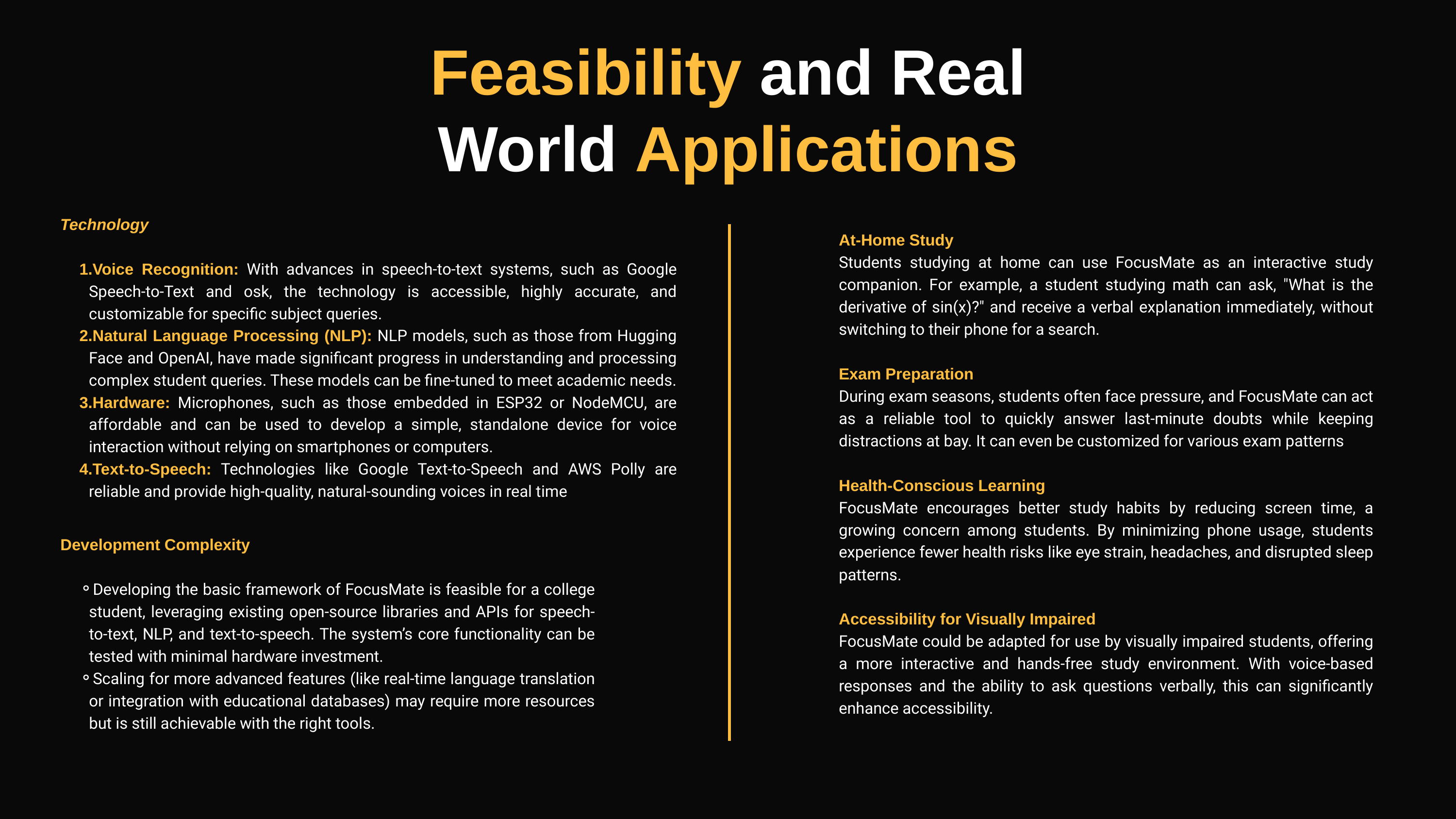

Feasibility and Real World Applications

Technology

Voice Recognition: With advances in speech-to-text systems, such as Google Speech-to-Text and osk, the technology is accessible, highly accurate, and customizable for specific subject queries.
Natural Language Processing (NLP): NLP models, such as those from Hugging Face and OpenAI, have made significant progress in understanding and processing complex student queries. These models can be fine-tuned to meet academic needs.
Hardware: Microphones, such as those embedded in ESP32 or NodeMCU, are affordable and can be used to develop a simple, standalone device for voice interaction without relying on smartphones or computers.
Text-to-Speech: Technologies like Google Text-to-Speech and AWS Polly are reliable and provide high-quality, natural-sounding voices in real time

At-Home Study
Students studying at home can use FocusMate as an interactive study companion. For example, a student studying math can ask, "What is the derivative of sin(x)?" and receive a verbal explanation immediately, without switching to their phone for a search.

Exam Preparation
During exam seasons, students often face pressure, and FocusMate can act as a reliable tool to quickly answer last-minute doubts while keeping distractions at bay. It can even be customized for various exam patterns

Health-Conscious Learning
FocusMate encourages better study habits by reducing screen time, a growing concern among students. By minimizing phone usage, students experience fewer health risks like eye strain, headaches, and disrupted sleep patterns.

Accessibility for Visually Impaired
FocusMate could be adapted for use by visually impaired students, offering a more interactive and hands-free study environment. With voice-based responses and the ability to ask questions verbally, this can significantly enhance accessibility.

Development Complexity

Developing the basic framework of FocusMate is feasible for a college student, leveraging existing open-source libraries and APIs for speech-to-text, NLP, and text-to-speech. The system’s core functionality can be tested with minimal hardware investment.
Scaling for more advanced features (like real-time language translation or integration with educational databases) may require more resources but is still achievable with the right tools.